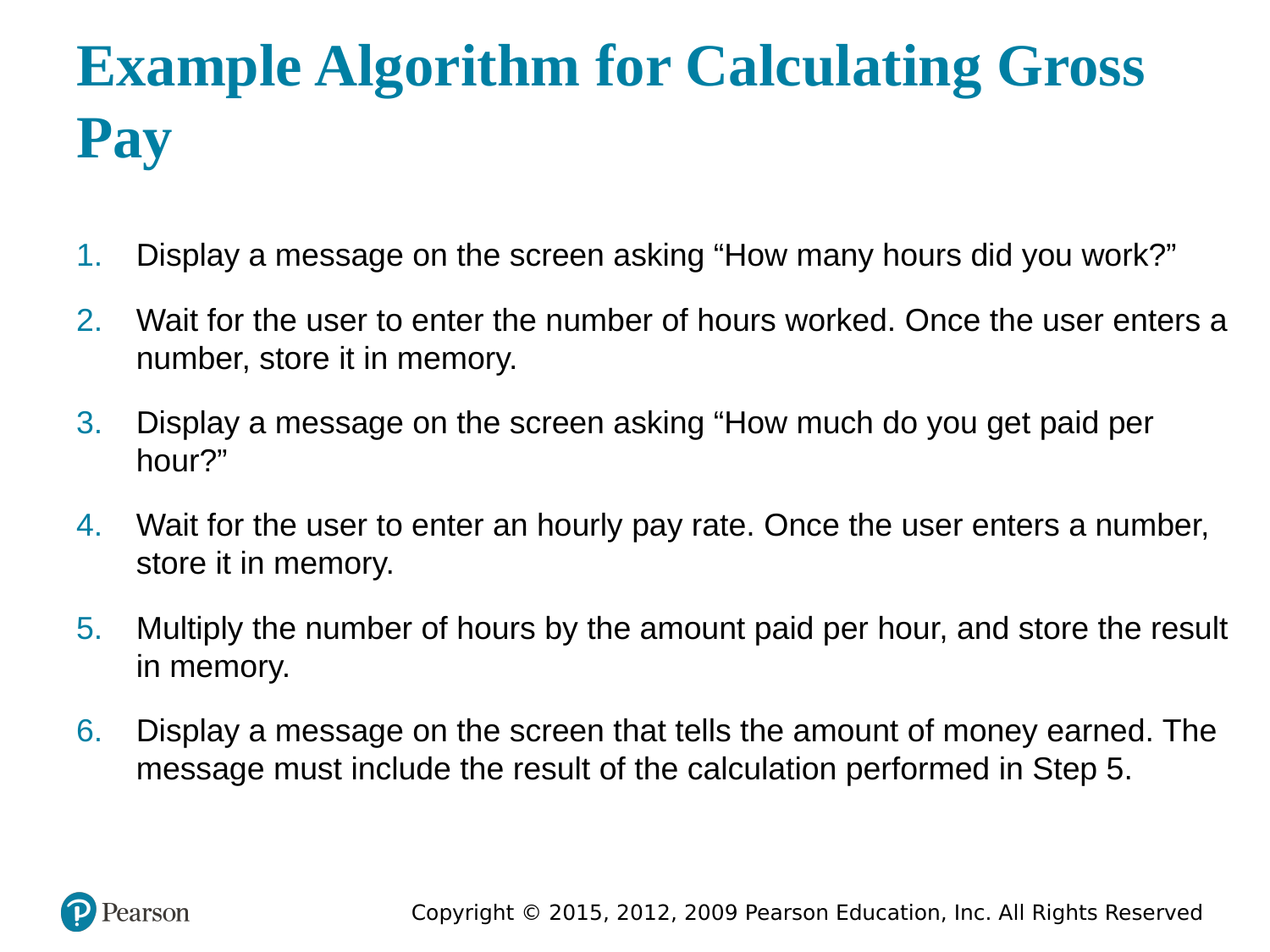

# Example Algorithm for Calculating Gross Pay
Display a message on the screen asking “How many hours did you work?”
Wait for the user to enter the number of hours worked. Once the user enters a number, store it in memory.
Display a message on the screen asking “How much do you get paid per hour?”
Wait for the user to enter an hourly pay rate. Once the user enters a number, store it in memory.
Multiply the number of hours by the amount paid per hour, and store the result in memory.
Display a message on the screen that tells the amount of money earned. The message must include the result of the calculation performed in Step 5.